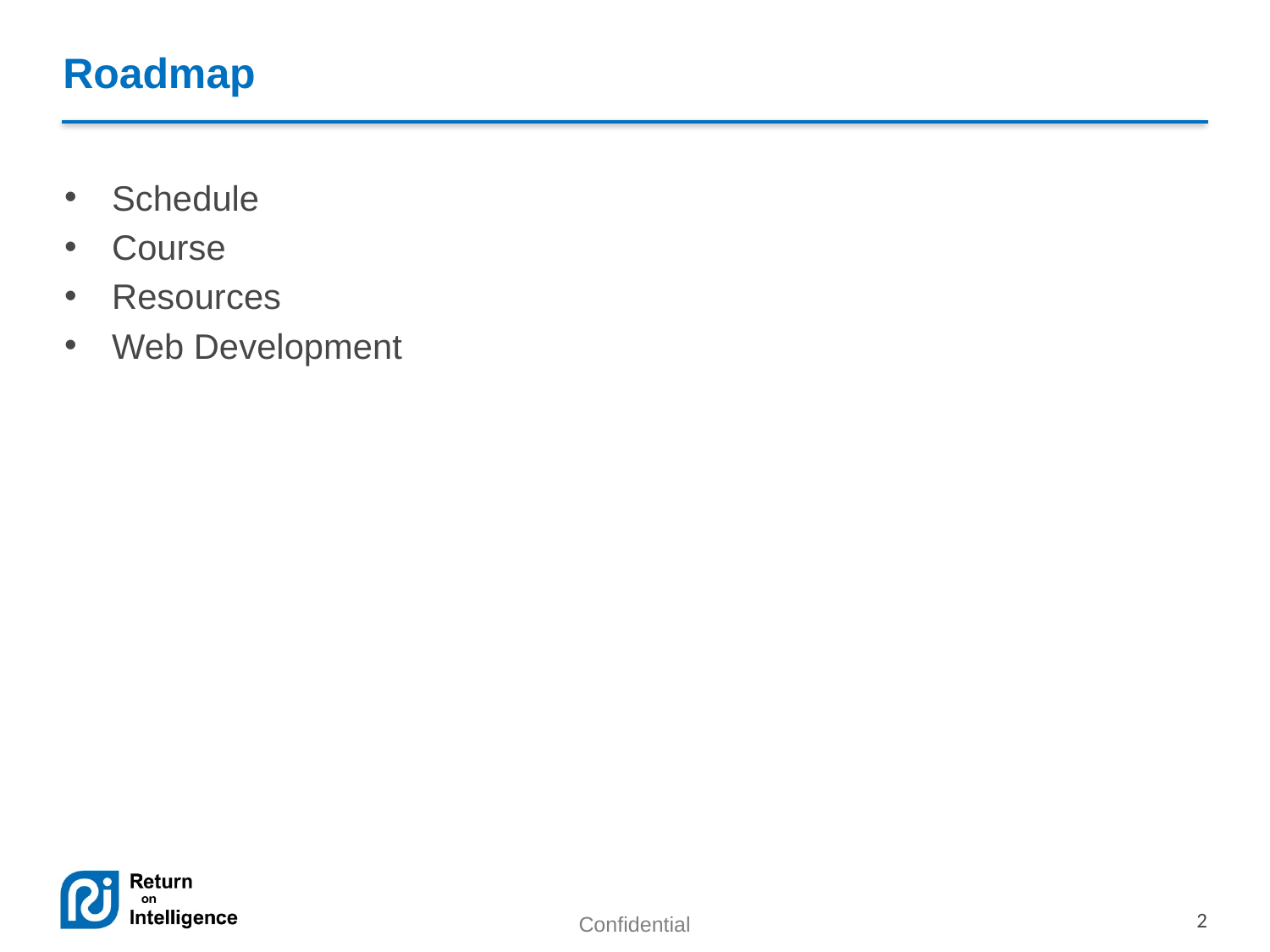

# Roadmap
Schedule
Course
Resources
Web Development